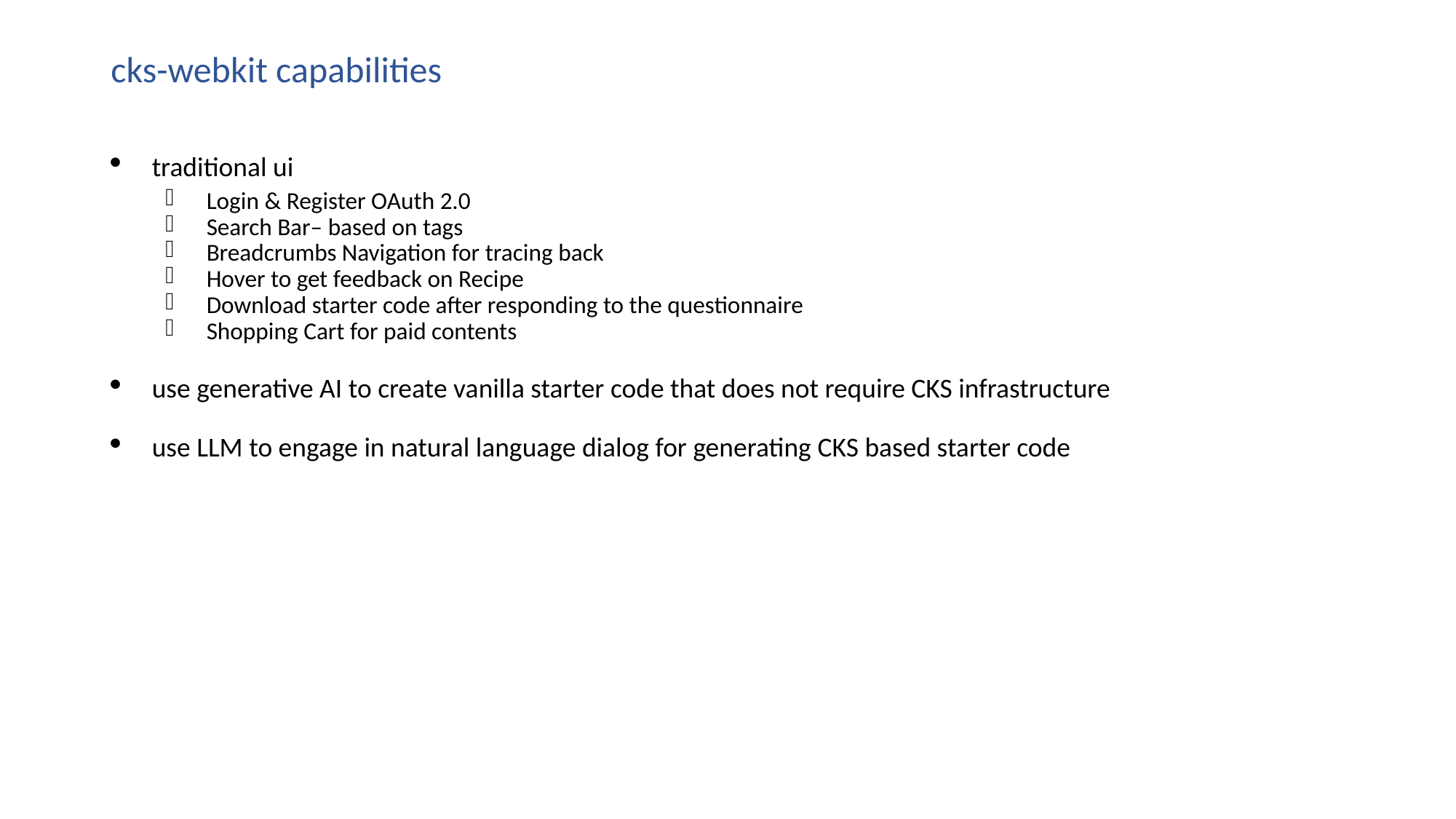

# cks-webkit capabilities
traditional ui
Login & Register OAuth 2.0
Search Bar– based on tags
Breadcrumbs Navigation for tracing back
Hover to get feedback on Recipe
Download starter code after responding to the questionnaire
Shopping Cart for paid contents

use generative AI to create vanilla starter code that does not require CKS infrastructure

use LLM to engage in natural language dialog for generating CKS based starter code